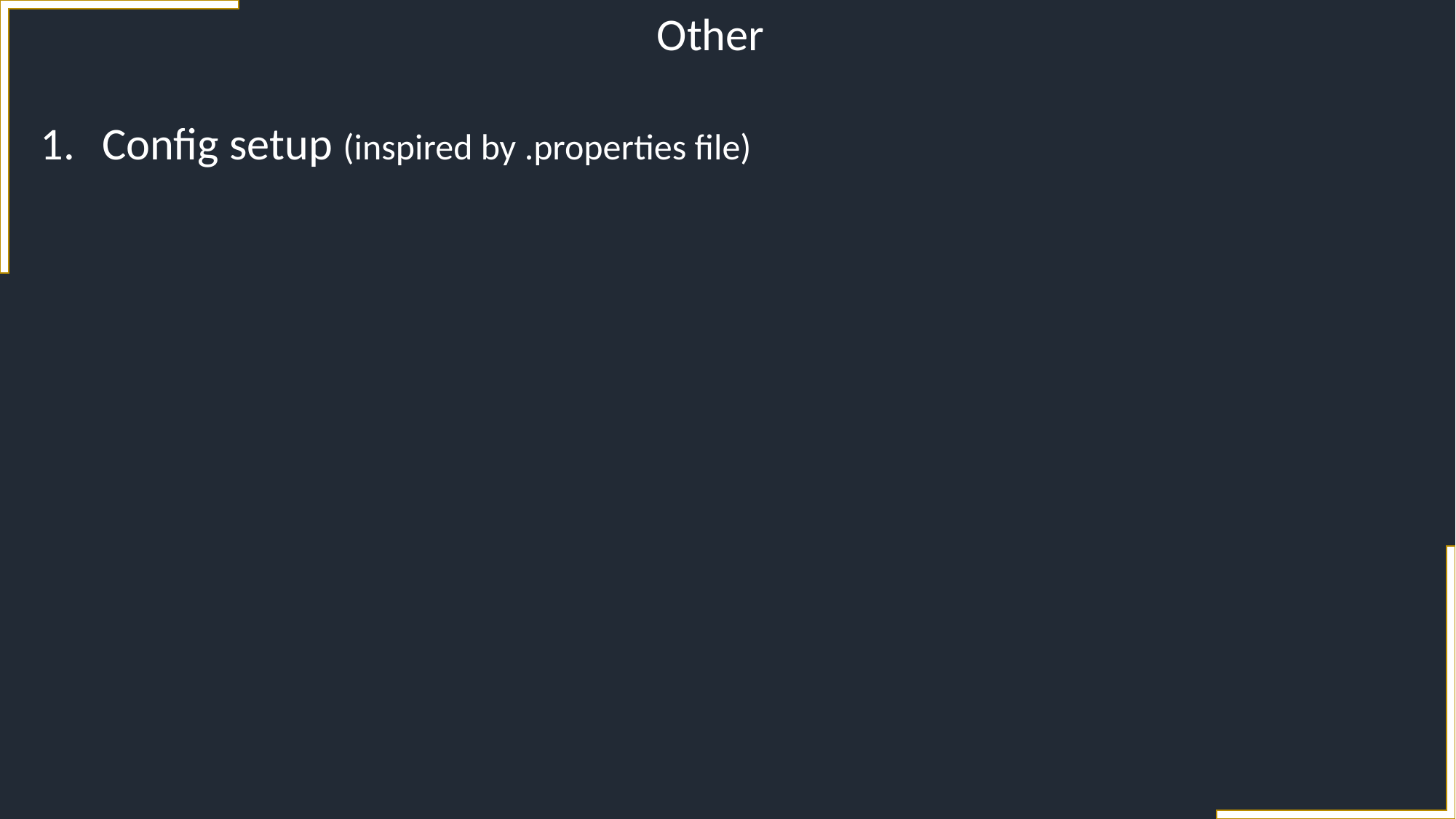

Other

Config setup (inspired by .properties file)